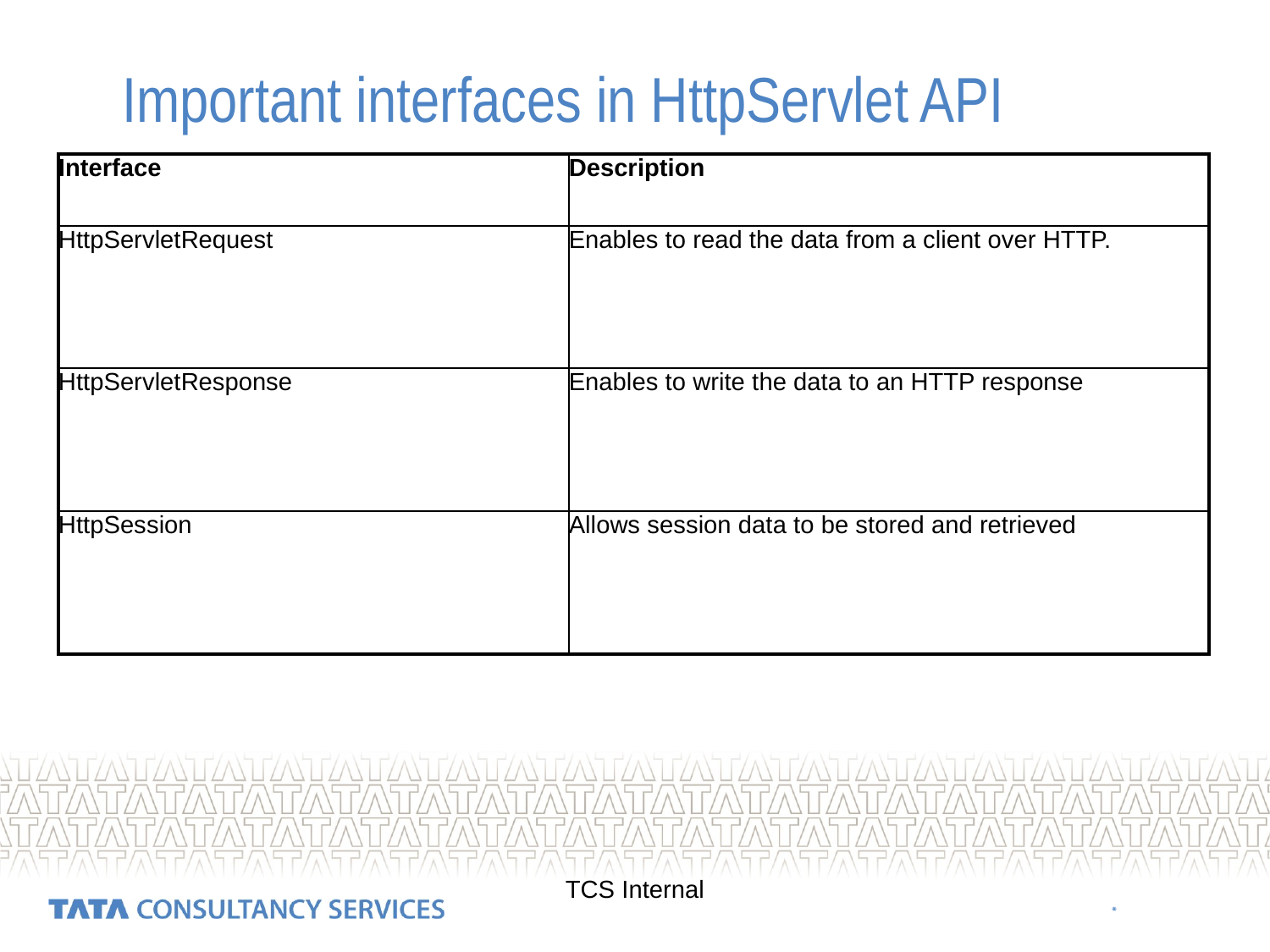

# Important interfaces in HttpServlet API
| Interface | Description |
| --- | --- |
| HttpServletRequest | Enables to read the data from a client over HTTP. |
| HttpServletResponse | Enables to write the data to an HTTP response |
| HttpSession | Allows session data to be stored and retrieved |
TCS Internal